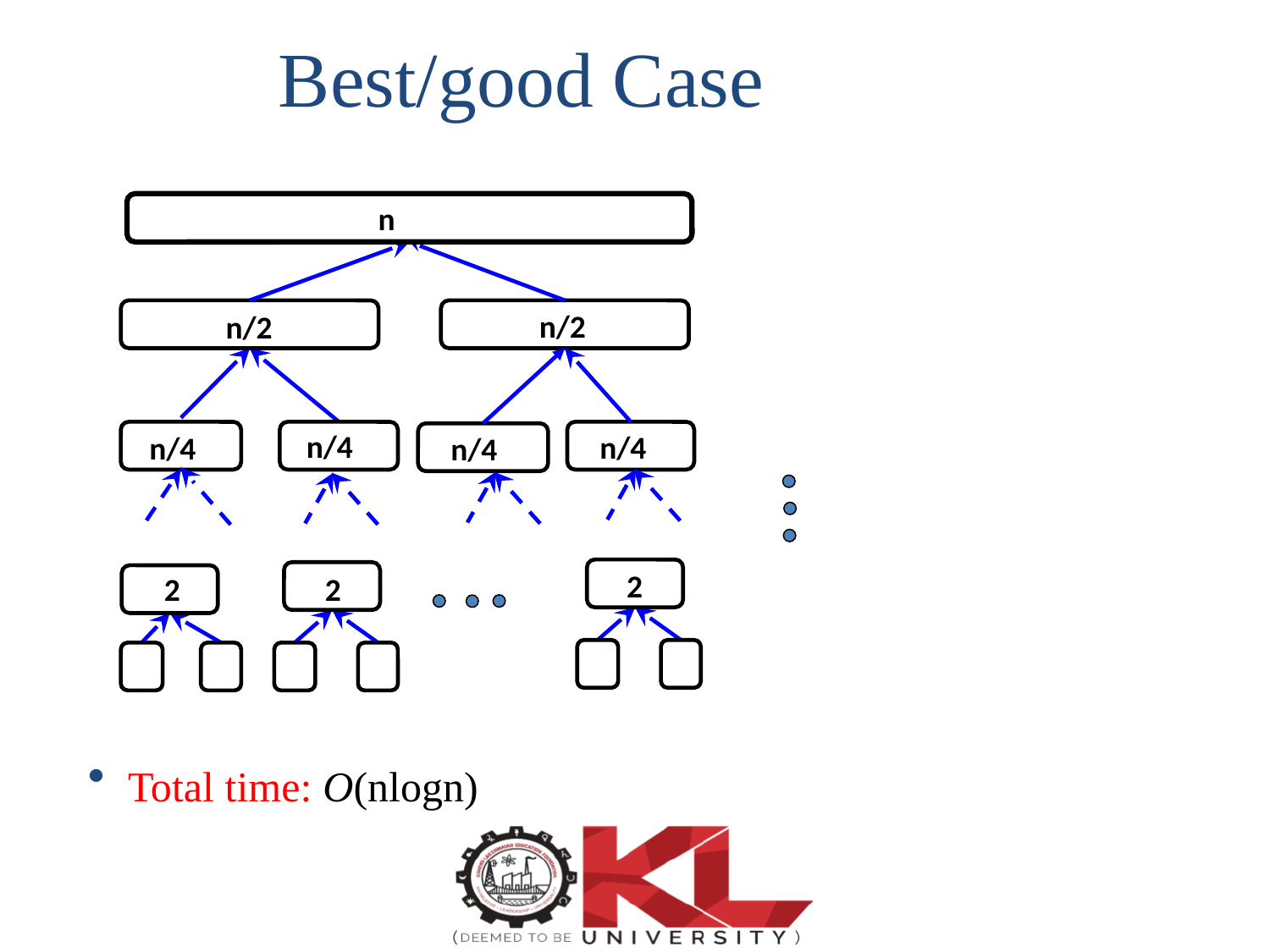

Best/good Case

n

n/2
n/2

n/4
n/4
n/4
n/4

2

2
2

  Total time: O(nlogn)